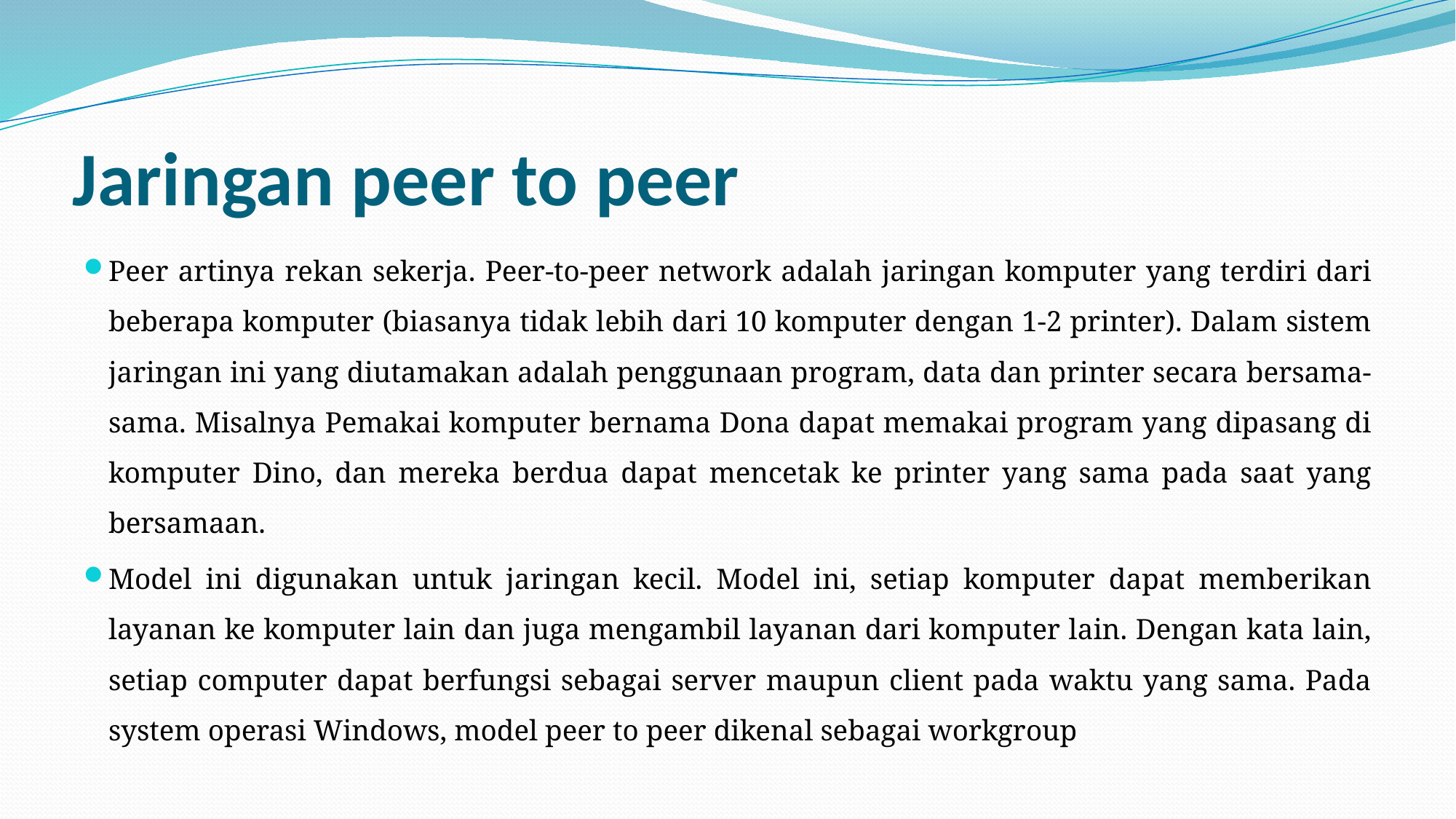

# Jaringan peer to peer
Peer artinya rekan sekerja. Peer-to-peer network adalah jaringan komputer yang terdiri dari beberapa komputer (biasanya tidak lebih dari 10 komputer dengan 1-2 printer). Dalam sistem jaringan ini yang diutamakan adalah penggunaan program, data dan printer secara bersama-sama. Misalnya Pemakai komputer bernama Dona dapat memakai program yang dipasang di komputer Dino, dan mereka berdua dapat mencetak ke printer yang sama pada saat yang bersamaan.
Model ini digunakan untuk jaringan kecil. Model ini, setiap komputer dapat memberikan layanan ke komputer lain dan juga mengambil layanan dari komputer lain. Dengan kata lain, setiap computer dapat berfungsi sebagai server maupun client pada waktu yang sama. Pada system operasi Windows, model peer to peer dikenal sebagai workgroup